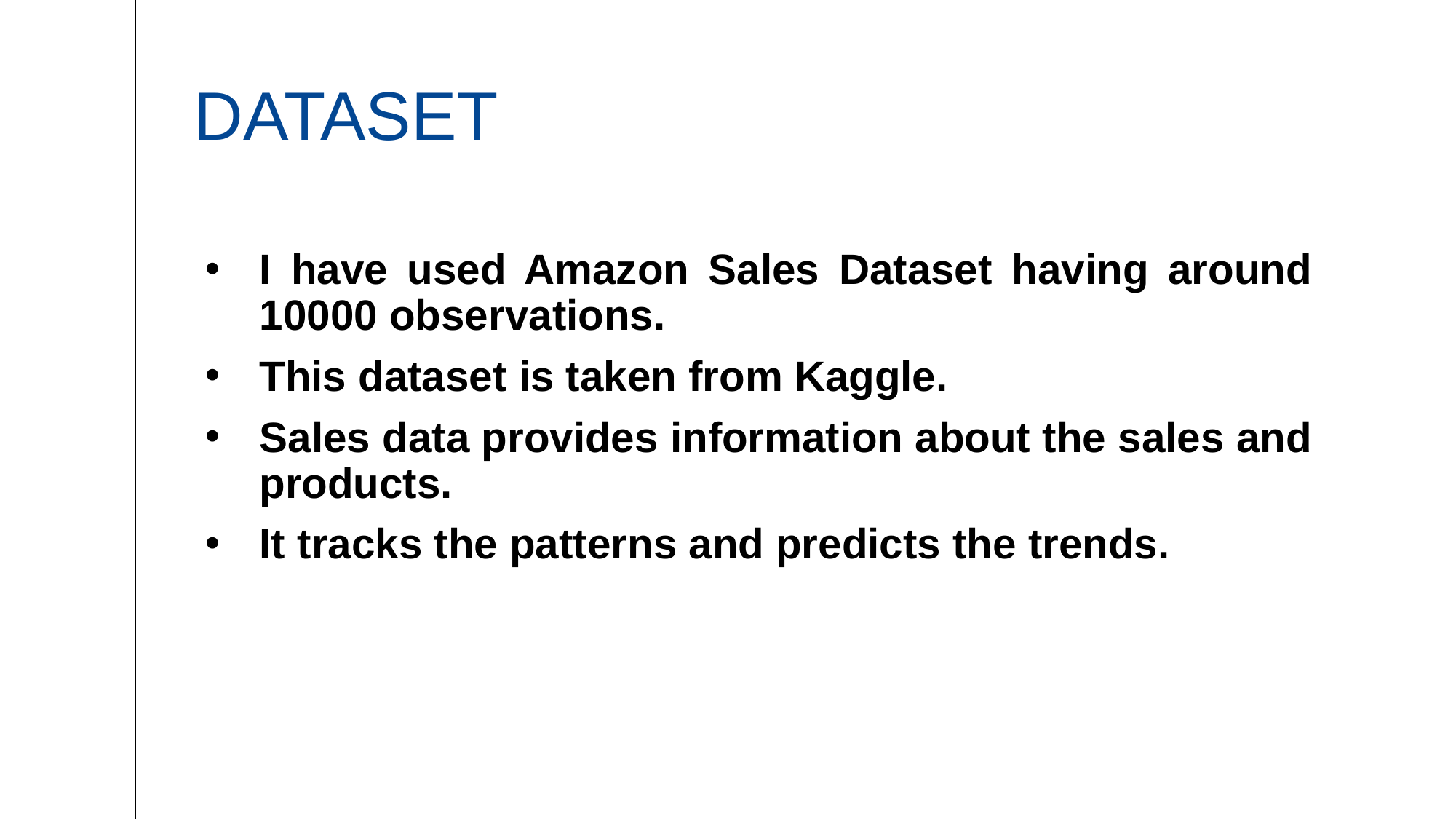

# dataset

I have used Amazon Sales Dataset having around 10000 observations.
This dataset is taken from Kaggle.
Sales data provides information about the sales and products.
It tracks the patterns and predicts the trends.